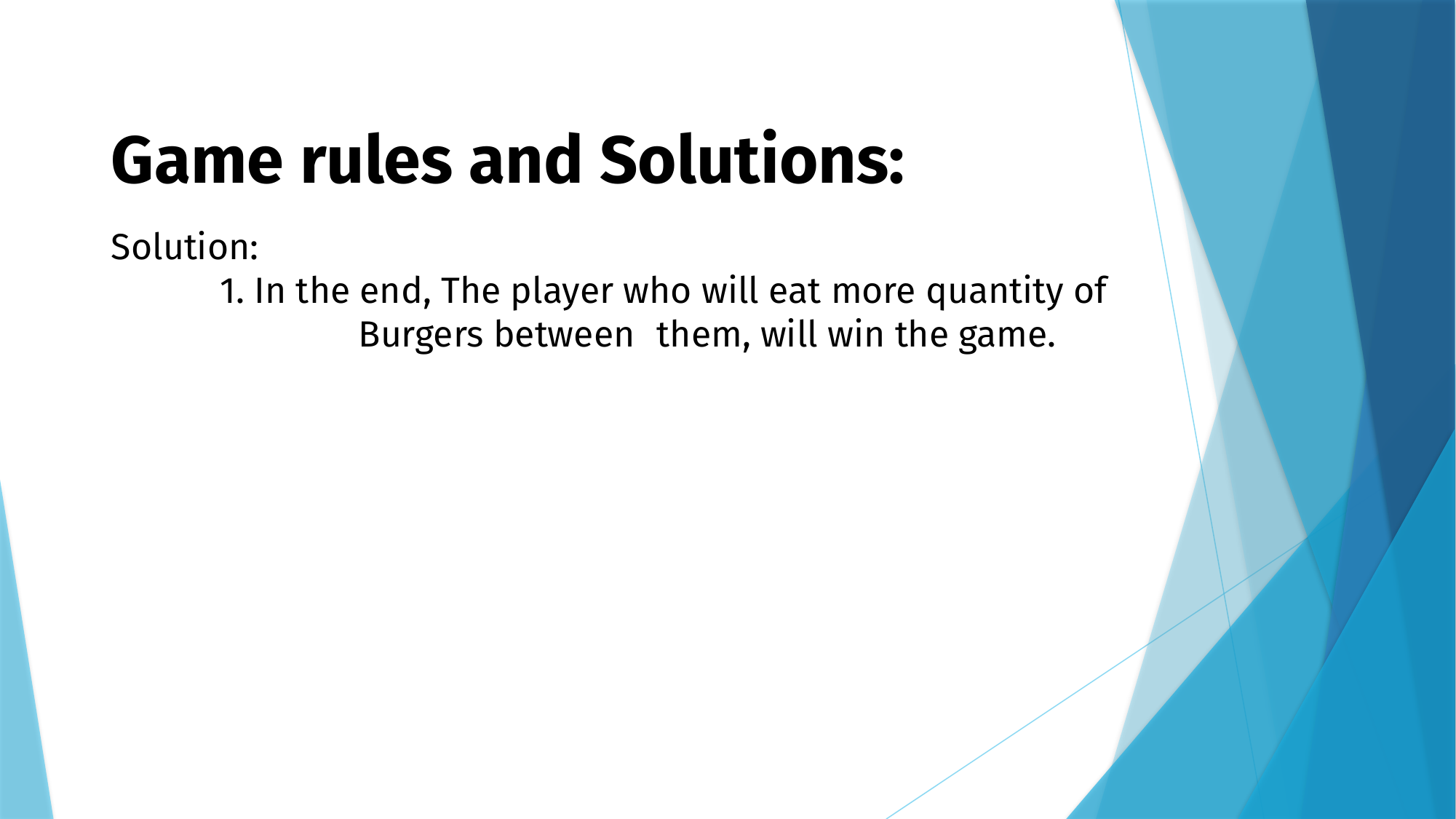

Game rules and Solutions:
Solution:
	1. In the end, The player who will eat more quantity of 		   Burgers between 	them, will win the game.